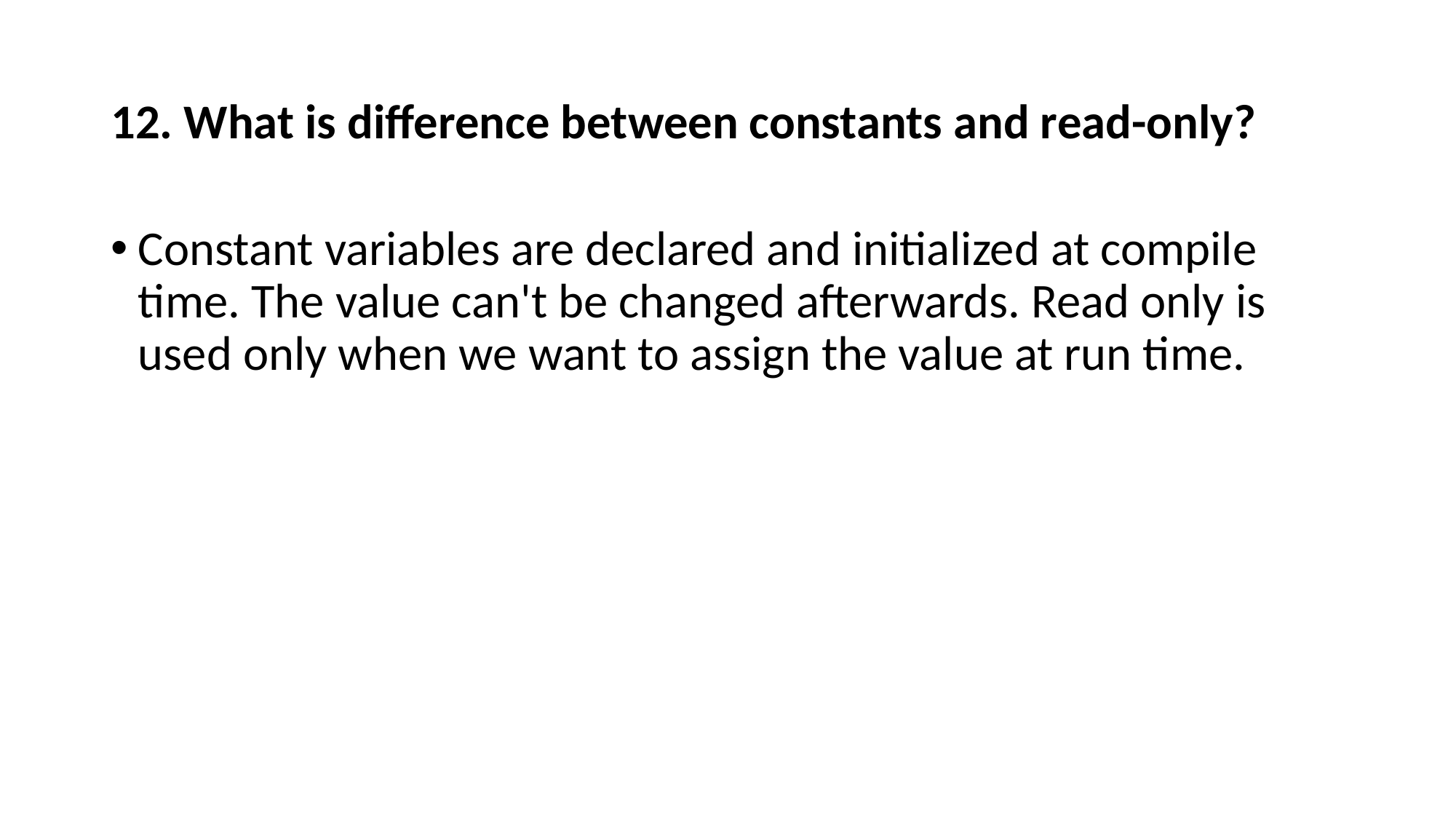

# 12. What is difference between constants and read-only?
Constant variables are declared and initialized at compile time. The value can't be changed afterwards. Read only is used only when we want to assign the value at run time.